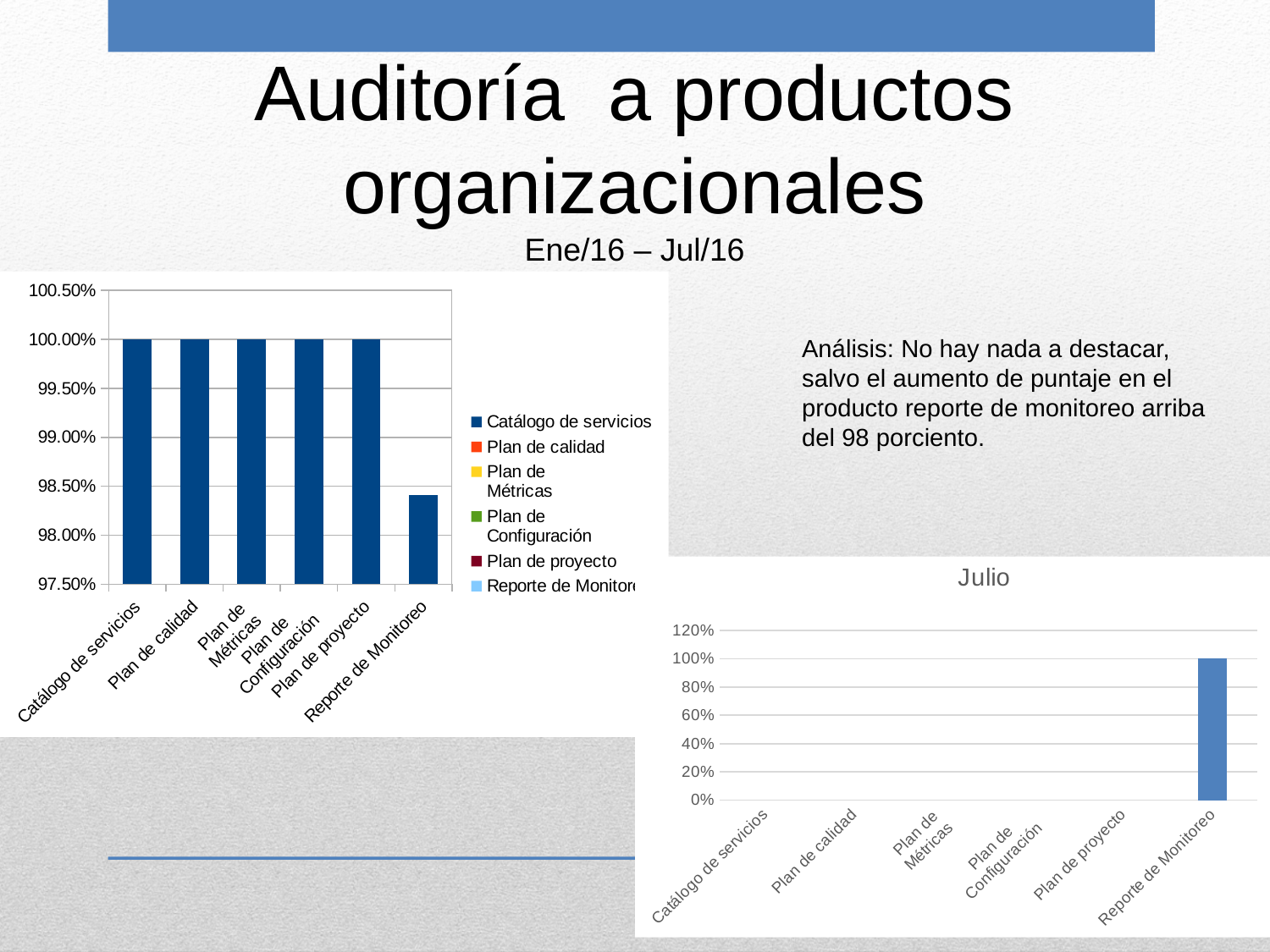

Auditoría  a productos organizacionales
Ene/16 – Jul/16

### Chart

| Category | Productos Organizacionales |
|---|---|
| Catálogo de servicios | 1.0 |
| Plan de calidad | 1.0 |
| Plan de
Métricas | 1.0 |
| Plan de
Configuración | 1.0 |
| Plan de proyecto | 1.0 |
| Reporte de Monitoreo | 0.9841428571428572 |
Análisis: No hay nada a destacar, salvo el aumento de puntaje en el producto reporte de monitoreo arriba del 98 porciento.

### Chart:

| Category | Julio |
|---|---|
| Catálogo de servicios | None |
| Plan de calidad | None |
| Plan de
Métricas | None |
| Plan de
Configuración | None |
| Plan de proyecto | None |
| Reporte de Monitoreo | 1.0 |